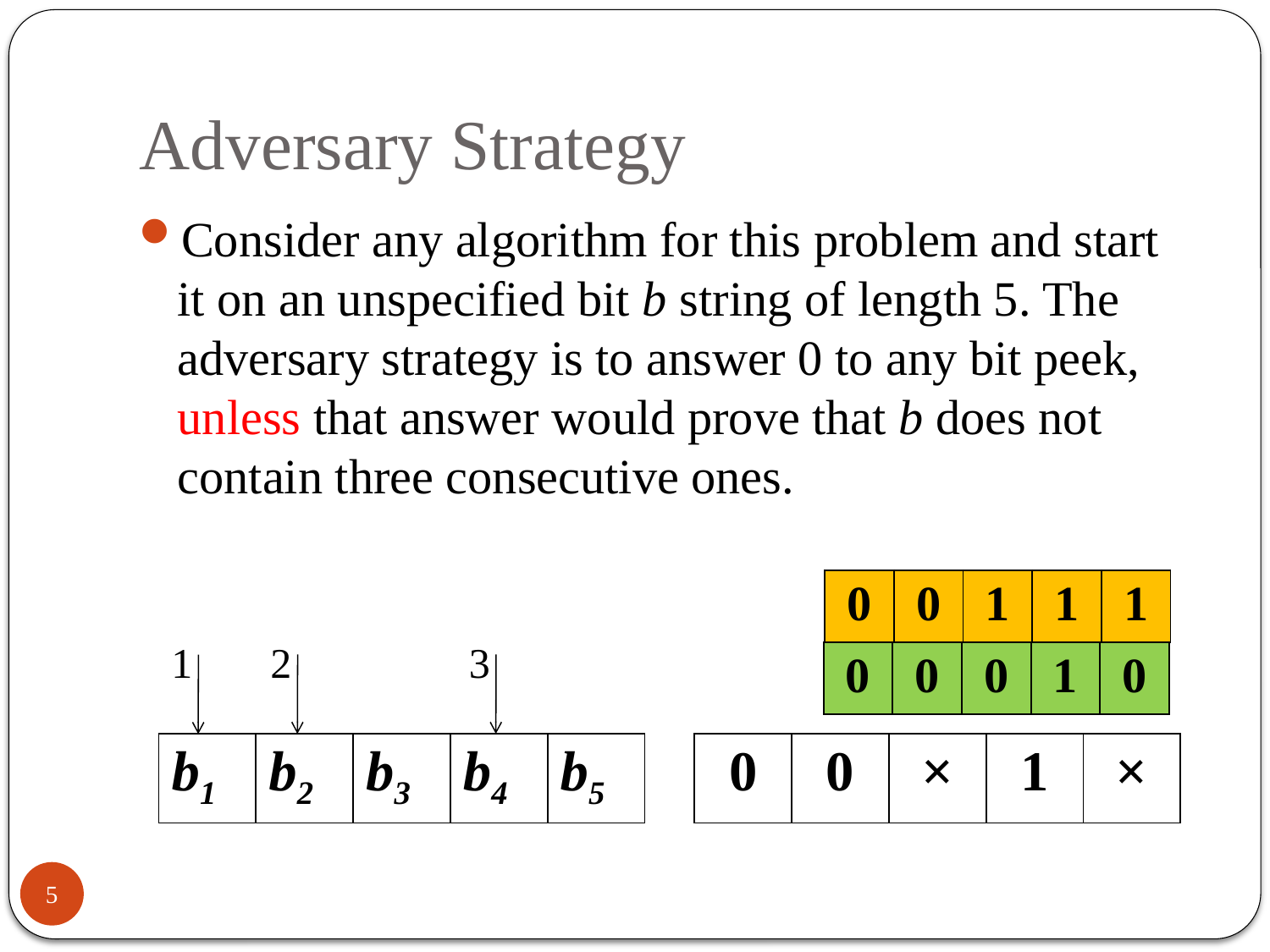

# Adversary Strategy
Consider any algorithm for this problem and start it on an unspecified bit b string of length 5. The adversary strategy is to answer 0 to any bit peek, unless that answer would prove that b does not contain three consecutive ones.

| 0 | 0 | 1 | 1 | 1 |
| --- | --- | --- | --- | --- |
1
2
3
| 0 | 0 | 0 | 1 | 0 |
| --- | --- | --- | --- | --- |
| b1 | b2 | b3 | b4 | b5 |
| --- | --- | --- | --- | --- |
| 0 | 0 | × | 1 | × |
| --- | --- | --- | --- | --- |
5